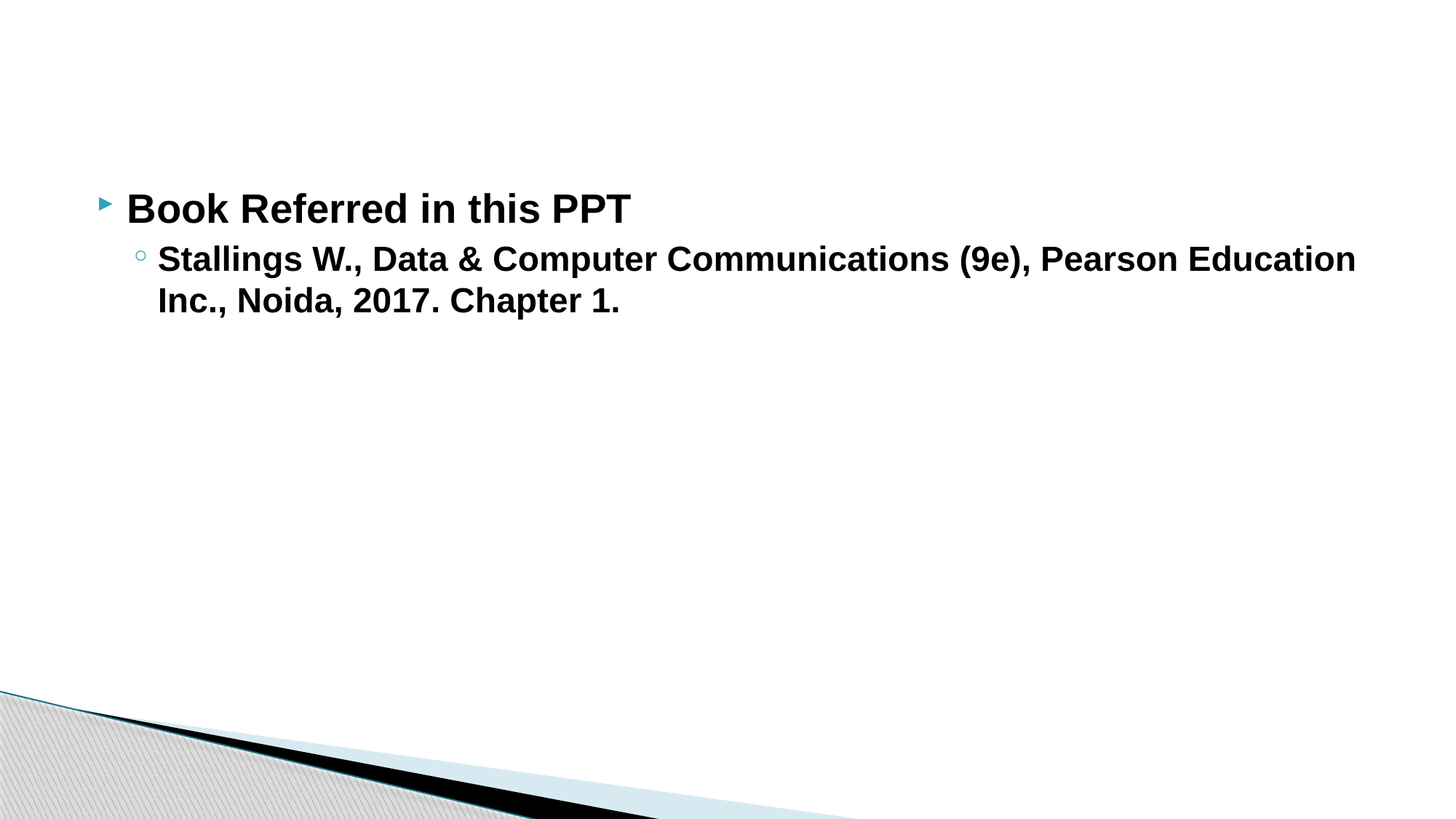

Book Referred in this PPT
Stallings W., Data & Computer Communications (9e), Pearson Education Inc., Noida, 2017. Chapter 1.